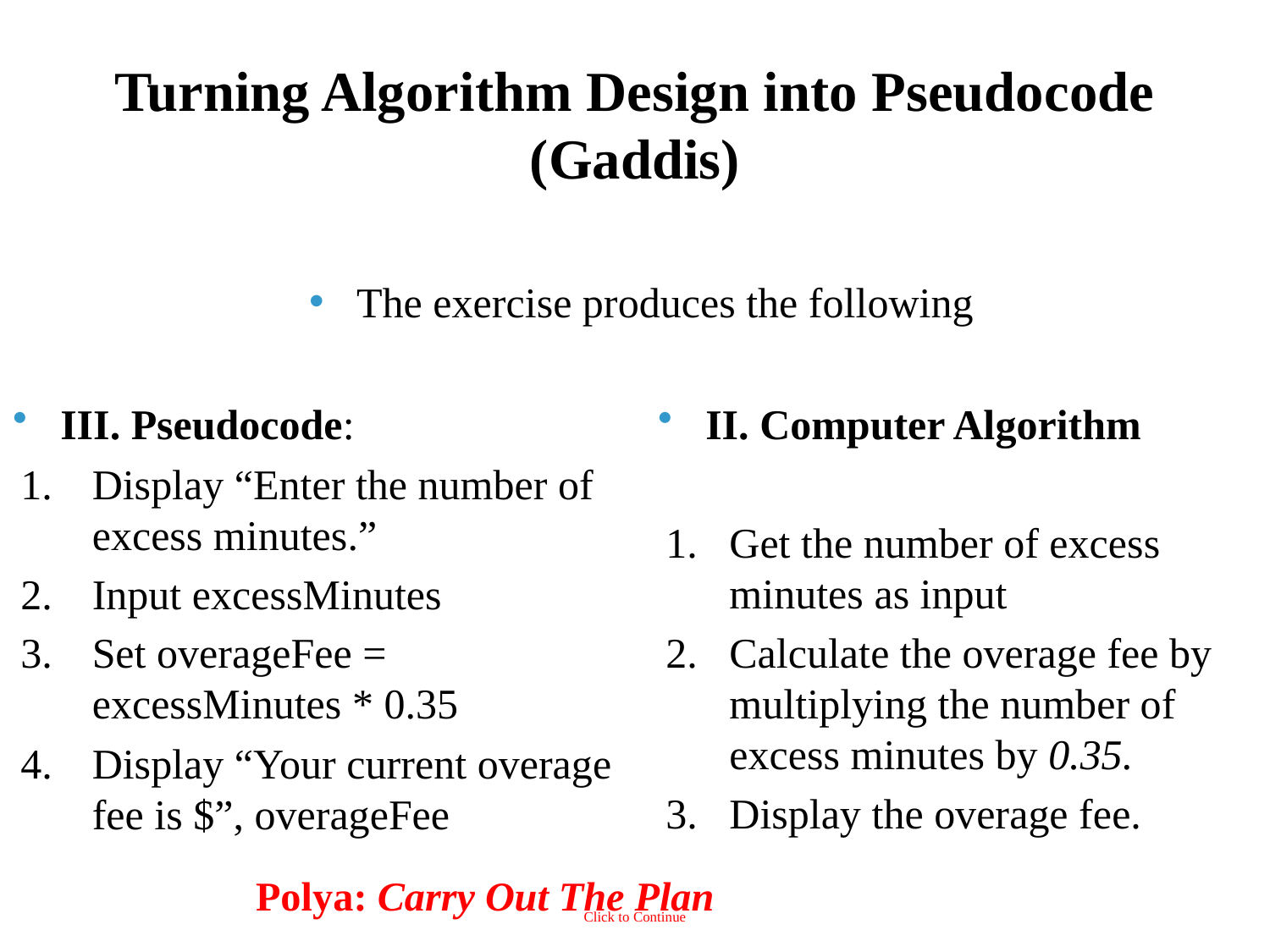

# Turning Algorithm Design into Pseudocode (Gaddis)
The exercise produces the following

III. Pseudocode:
Display “Enter the number of excess minutes.”
Input excessMinutes
Set overageFee = excessMinutes * 0.35
Display “Your current overage fee is $”, overageFee
II. Computer Algorithm

Get the number of excess minutes as input
Calculate the overage fee by multiplying the number of excess minutes by 0.35.
Display the overage fee.

Polya: Carry Out The Plan
6
Click to Continue